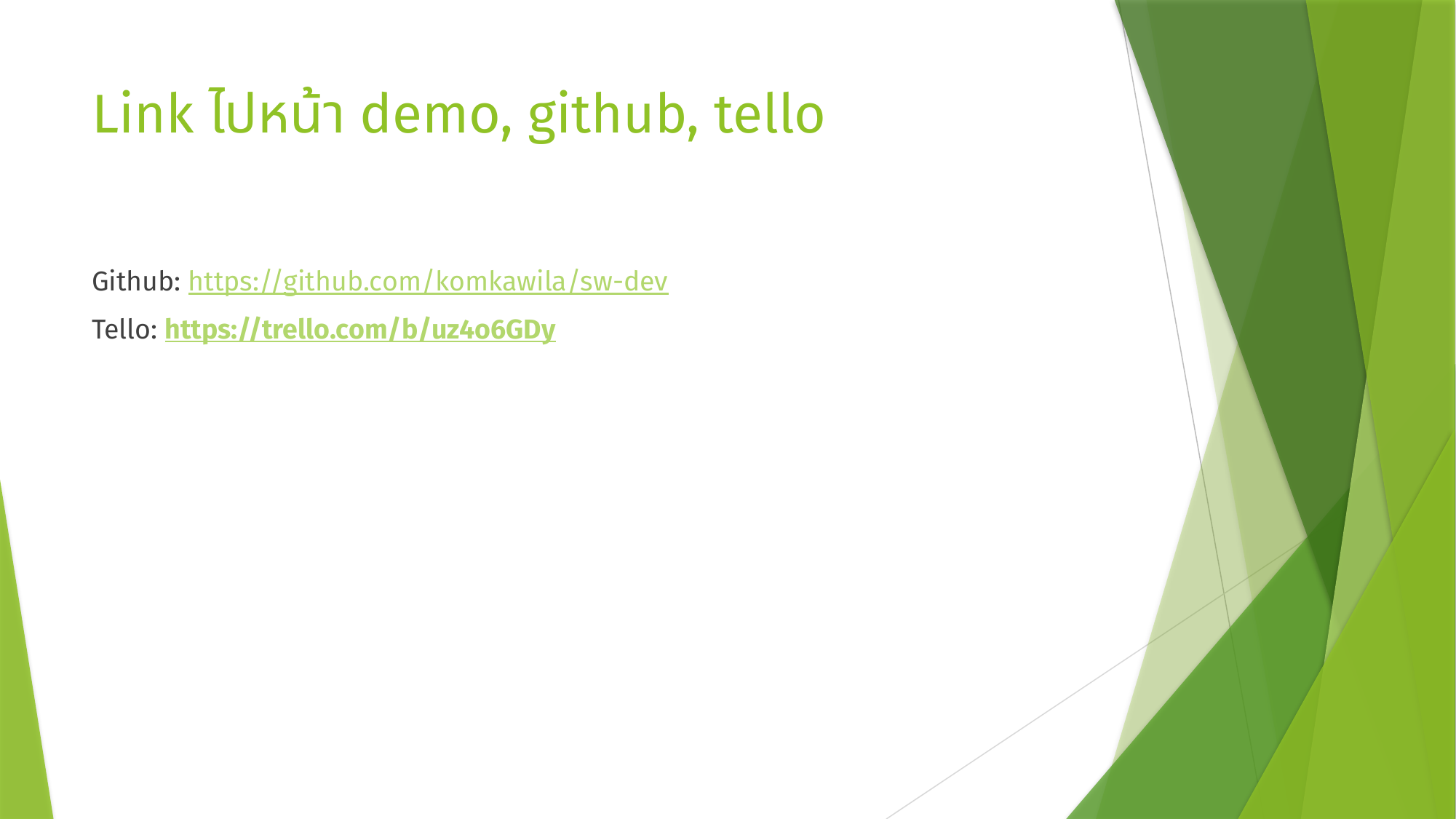

# Link ไปหน้า demo, github, tello
Github: https://github.com/komkawila/sw-dev
Tello: https://trello.com/b/uz4o6GDy